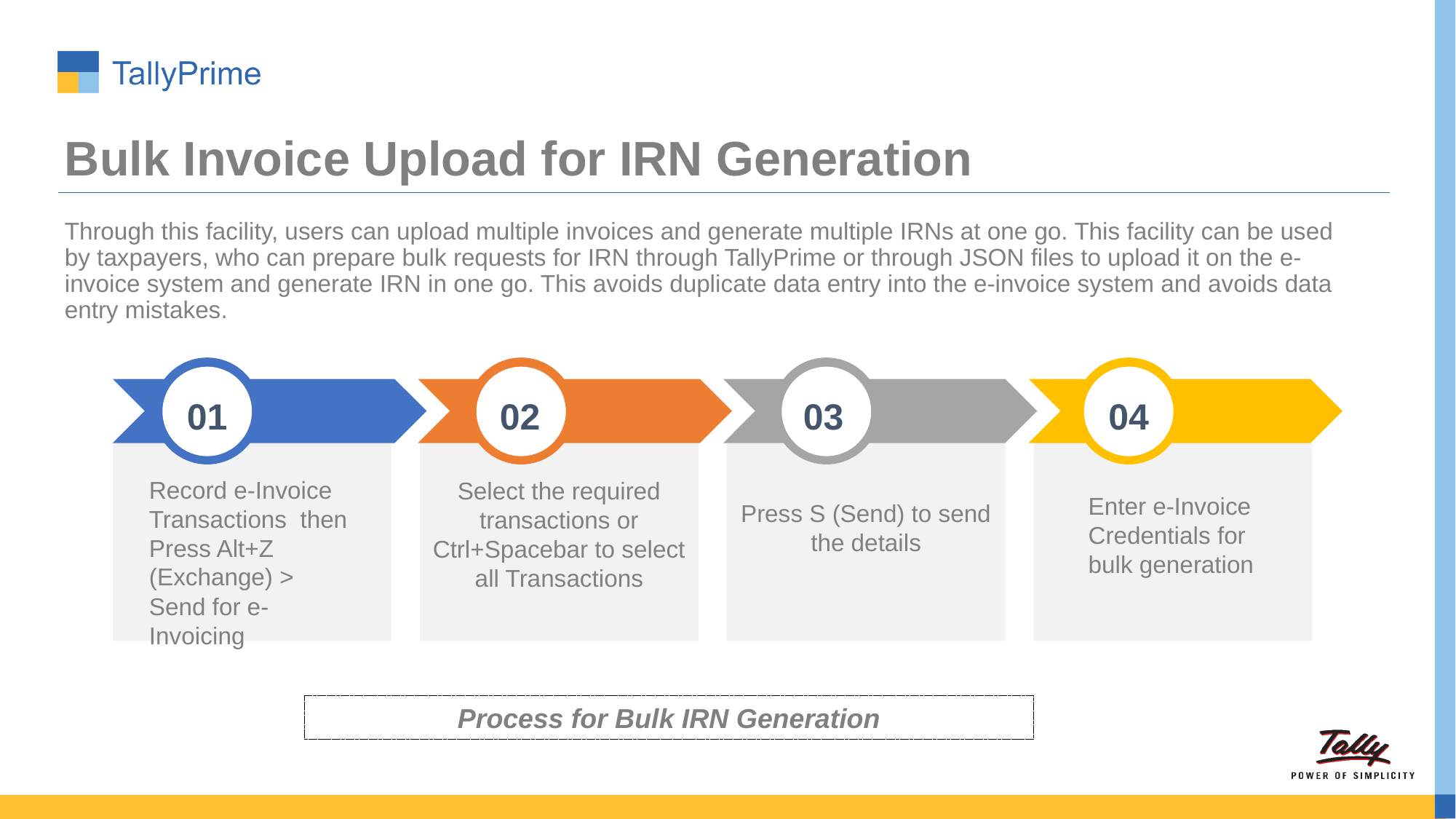

# Bulk Invoice Upload for IRN Generation
Through this facility, users can upload multiple invoices and generate multiple IRNs at one go. This facility can be used by taxpayers, who can prepare bulk requests for IRN through TallyPrime or through JSON files to upload it on the e-invoice system and generate IRN in one go. This avoids duplicate data entry into the e-invoice system and avoids data entry mistakes.

01
02
03
04

Select the required transactions or Ctrl+Spacebar to select all Transactions

Press S (Send) to send the details

Record e-Invoice Transactions  then  Press Alt+Z (Exchange) > Send for e-Invoicing

Enter e-Invoice Credentials for bulk generation
Process for Bulk IRN Generation